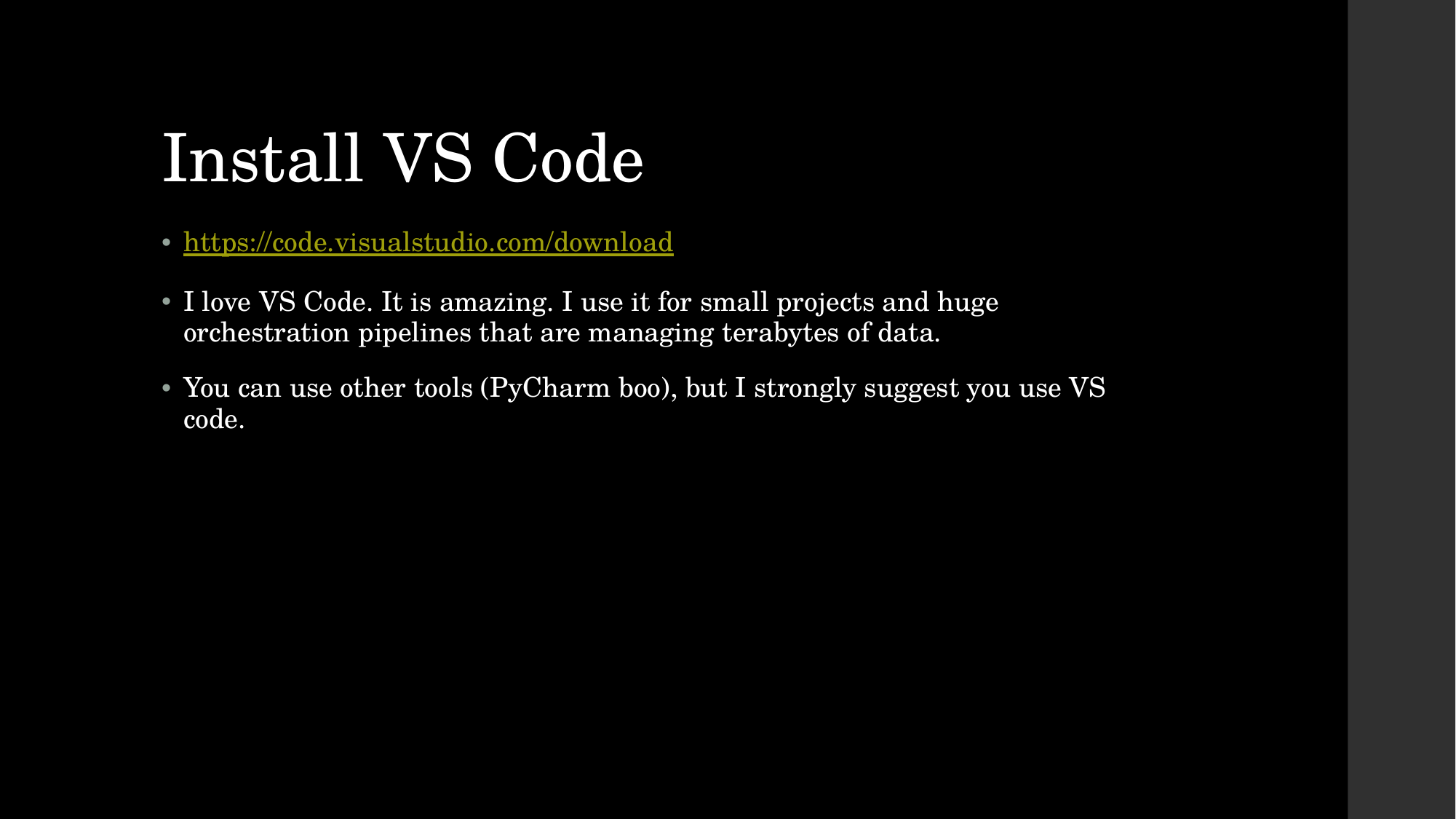

# Install VS Code
https://code.visualstudio.com/download
I love VS Code. It is amazing. I use it for small projects and huge orchestration pipelines that are managing terabytes of data.
You can use other tools (PyCharm boo), but I strongly suggest you use VS code.